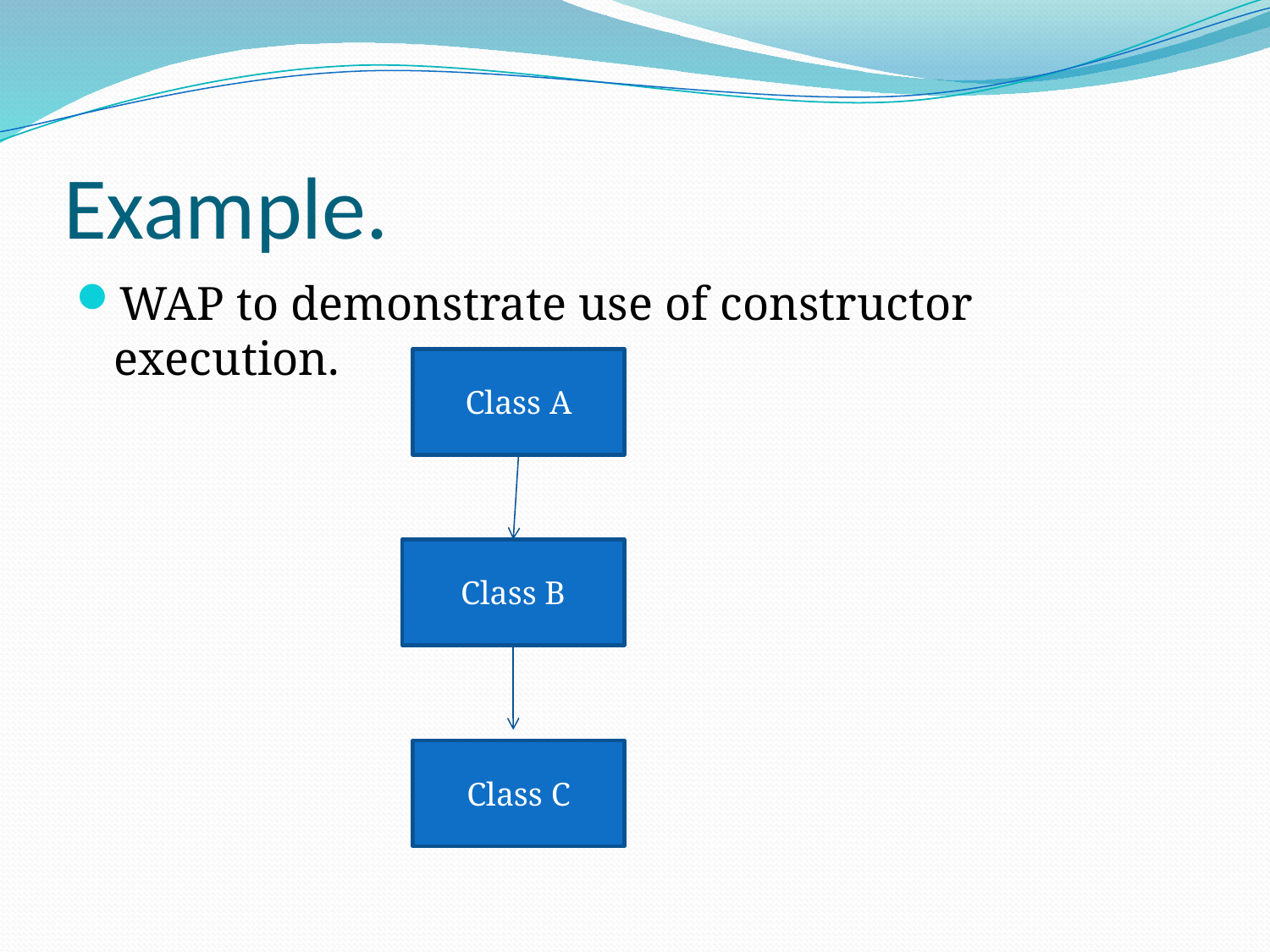

# Example.
WAP to demonstrate use of constructor execution.

Class A
Class B
Class C